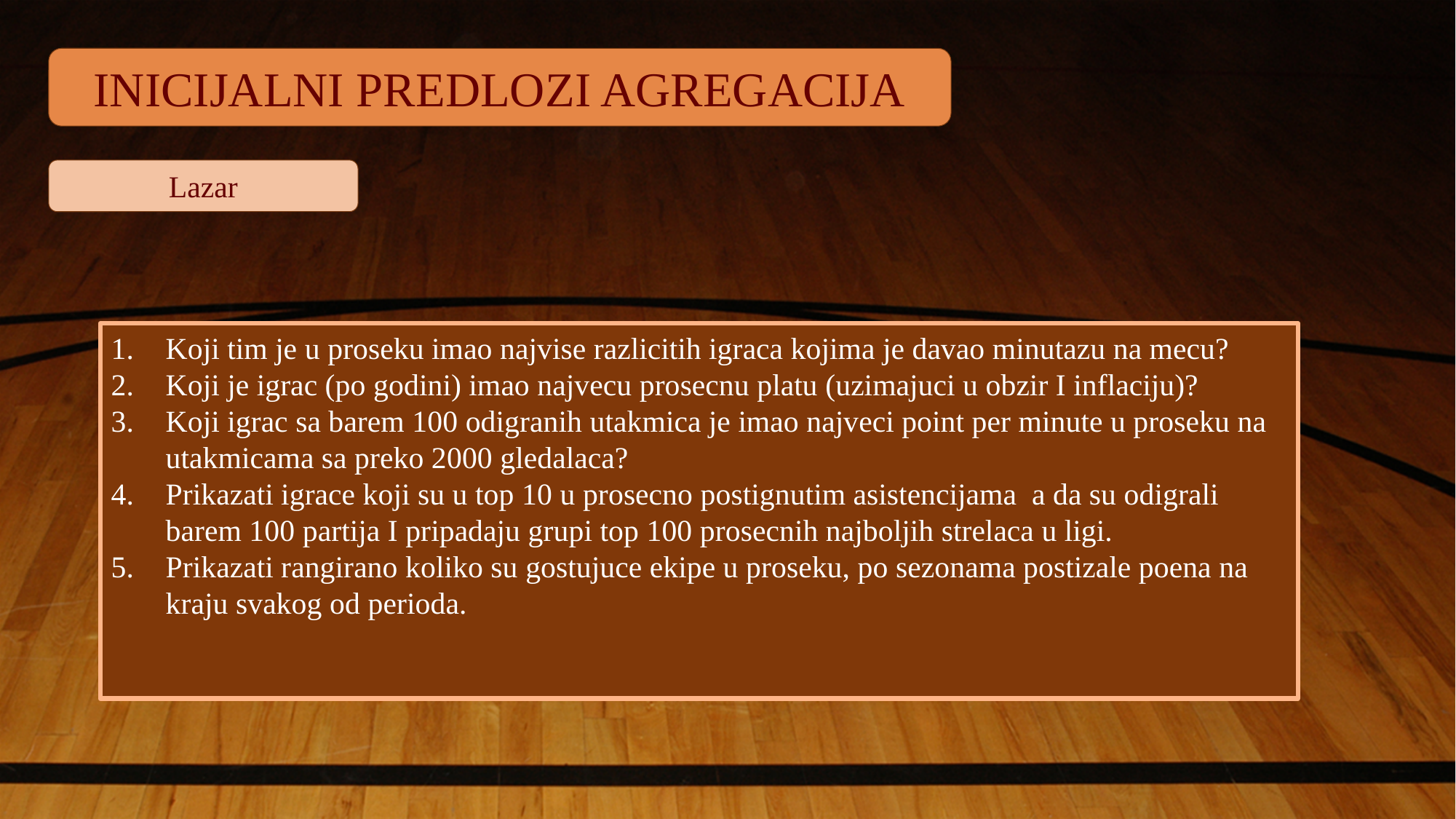

INICIJALNI PREDLOZI AGREGACIJA
Lazar
Koji tim je u proseku imao najvise razlicitih igraca kojima je davao minutazu na mecu?
Koji je igrac (po godini) imao najvecu prosecnu platu (uzimajuci u obzir I inflaciju)?
Koji igrac sa barem 100 odigranih utakmica je imao najveci point per minute u proseku na utakmicama sa preko 2000 gledalaca?
Prikazati igrace koji su u top 10 u prosecno postignutim asistencijama  a da su odigrali barem 100 partija I pripadaju grupi top 100 prosecnih najboljih strelaca u ligi.
Prikazati rangirano koliko su gostujuce ekipe u proseku, po sezonama postizale poena na kraju svakog od perioda.